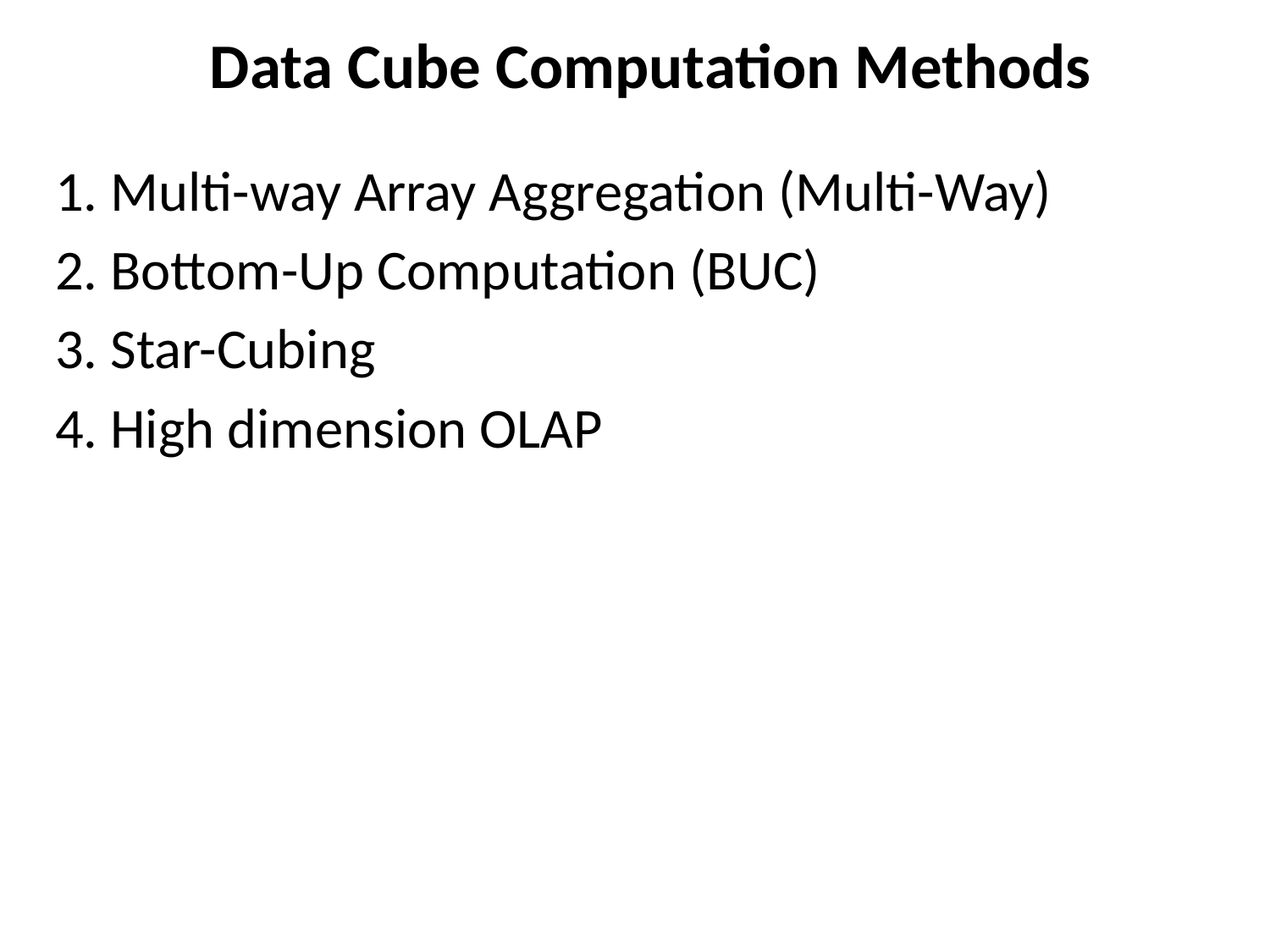

# Data Cube Computation Methods
1. Multi-way Array Aggregation (Multi-Way)
2. Bottom-Up Computation (BUC)
3. Star-Cubing
4. High dimension OLAP